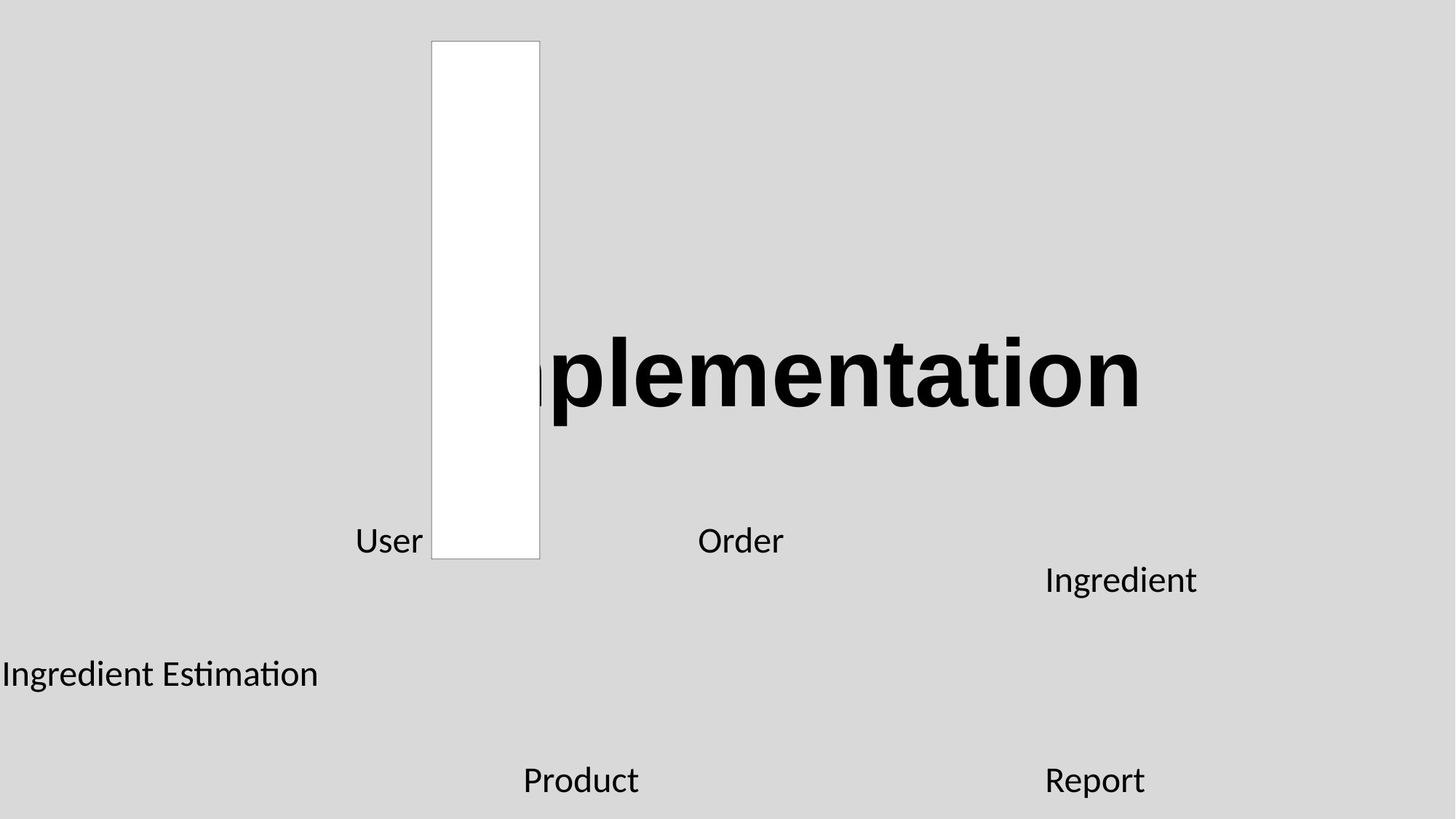

I
mplementation

				User

	Ingredient Estimation

                      Order

		Product

	Ingredient

Report